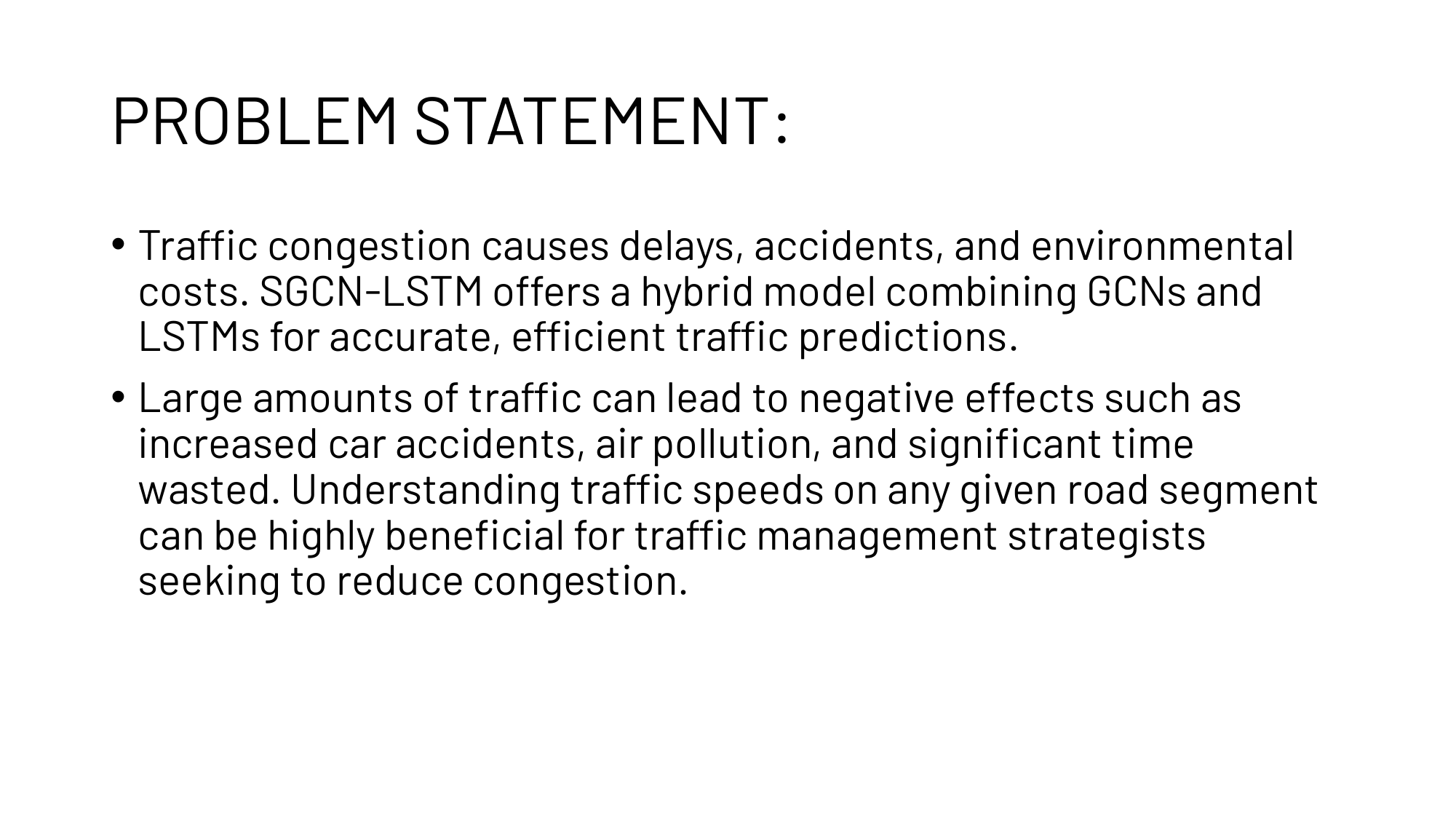

# PROBLEM STATEMENT:
Traffic congestion causes delays, accidents, and environmental costs. SGCN-LSTM offers a hybrid model combining GCNs and LSTMs for accurate, efficient traffic predictions.
Large amounts of traffic can lead to negative effects such as increased car accidents, air pollution, and significant time wasted. Understanding traffic speeds on any given road segment can be highly beneficial for traffic management strategists seeking to reduce congestion.